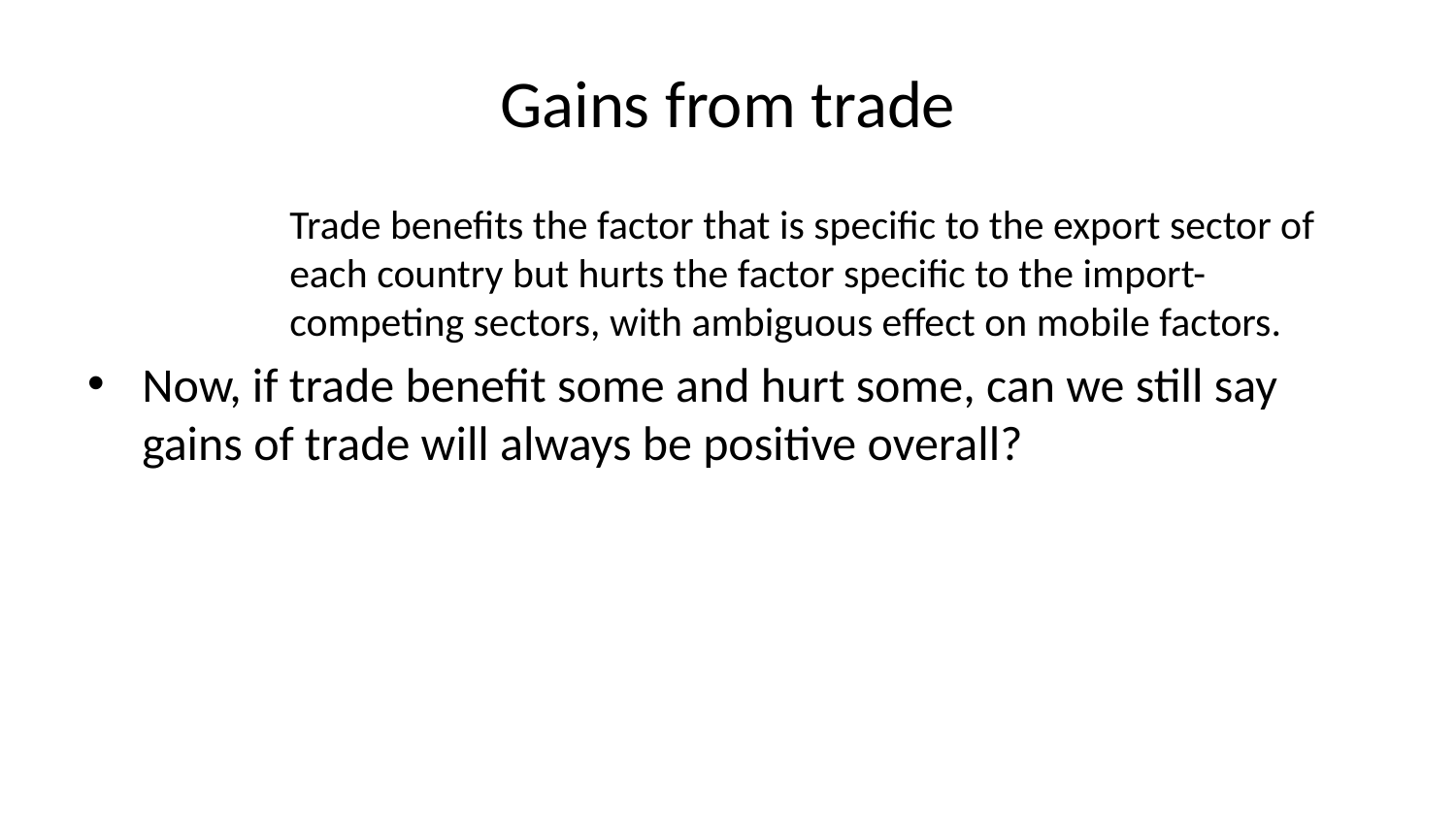

# Gains from trade
Trade benefits the factor that is specific to the export sector of each country but hurts the factor specific to the import-competing sectors, with ambiguous effect on mobile factors.
Now, if trade benefit some and hurt some, can we still say gains of trade will always be positive overall?